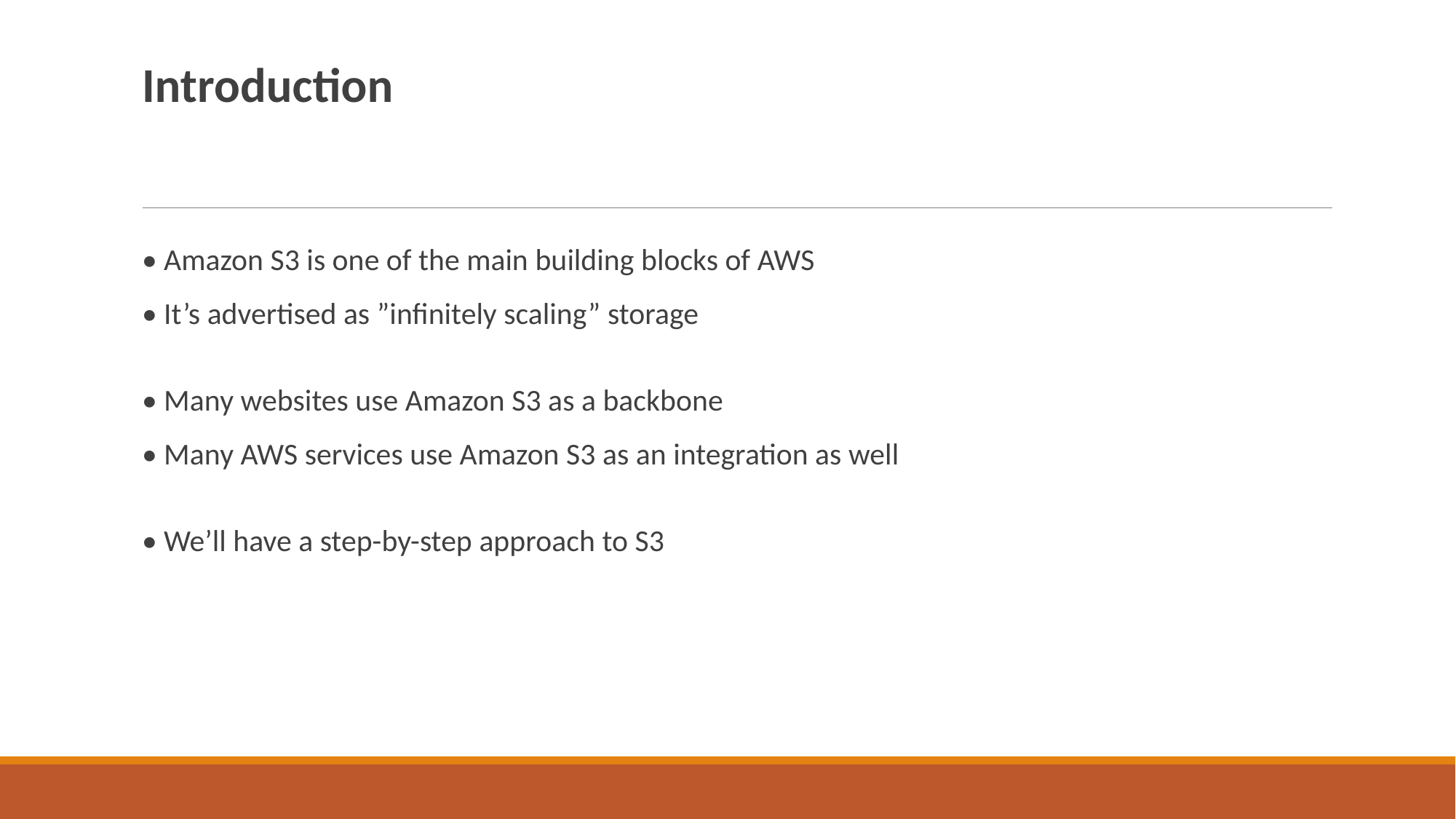

Introduction
• Amazon S3 is one of the main building blocks of AWS
• It’s advertised as ”infinitely scaling” storage
• Many websites use Amazon S3 as a backbone
• Many AWS services use Amazon S3 as an integration as well
• We’ll have a step-by-step approach to S3